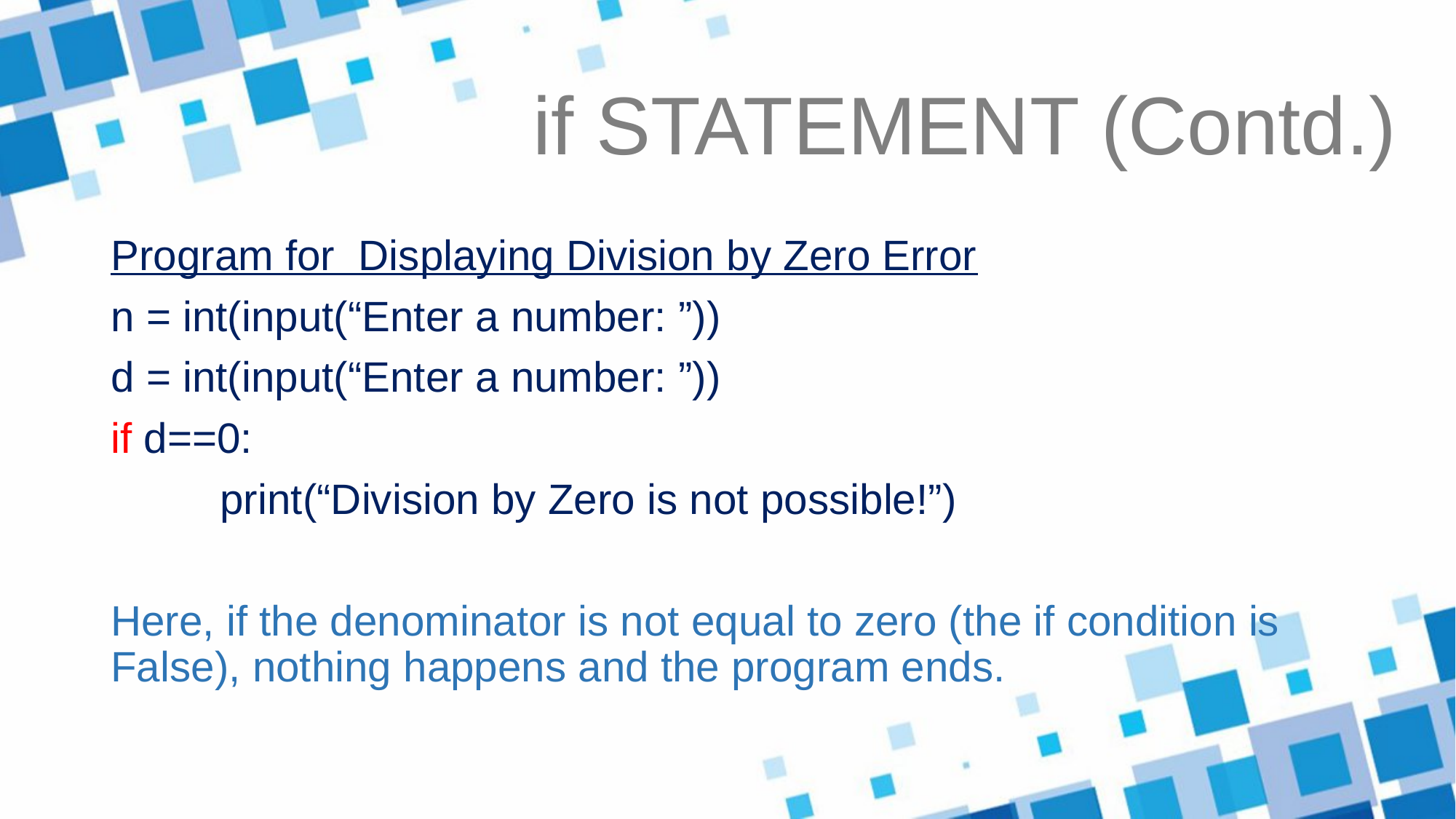

if STATEMENT (Contd.)
Program for  Displaying Division by Zero Error
n = int(input(“Enter a number: ”))
d = int(input(“Enter a number: ”))
if d==0:
	print(“Division by Zero is not possible!”)

Here, if the denominator is not equal to zero (the if condition is False), nothing happens and the program ends.